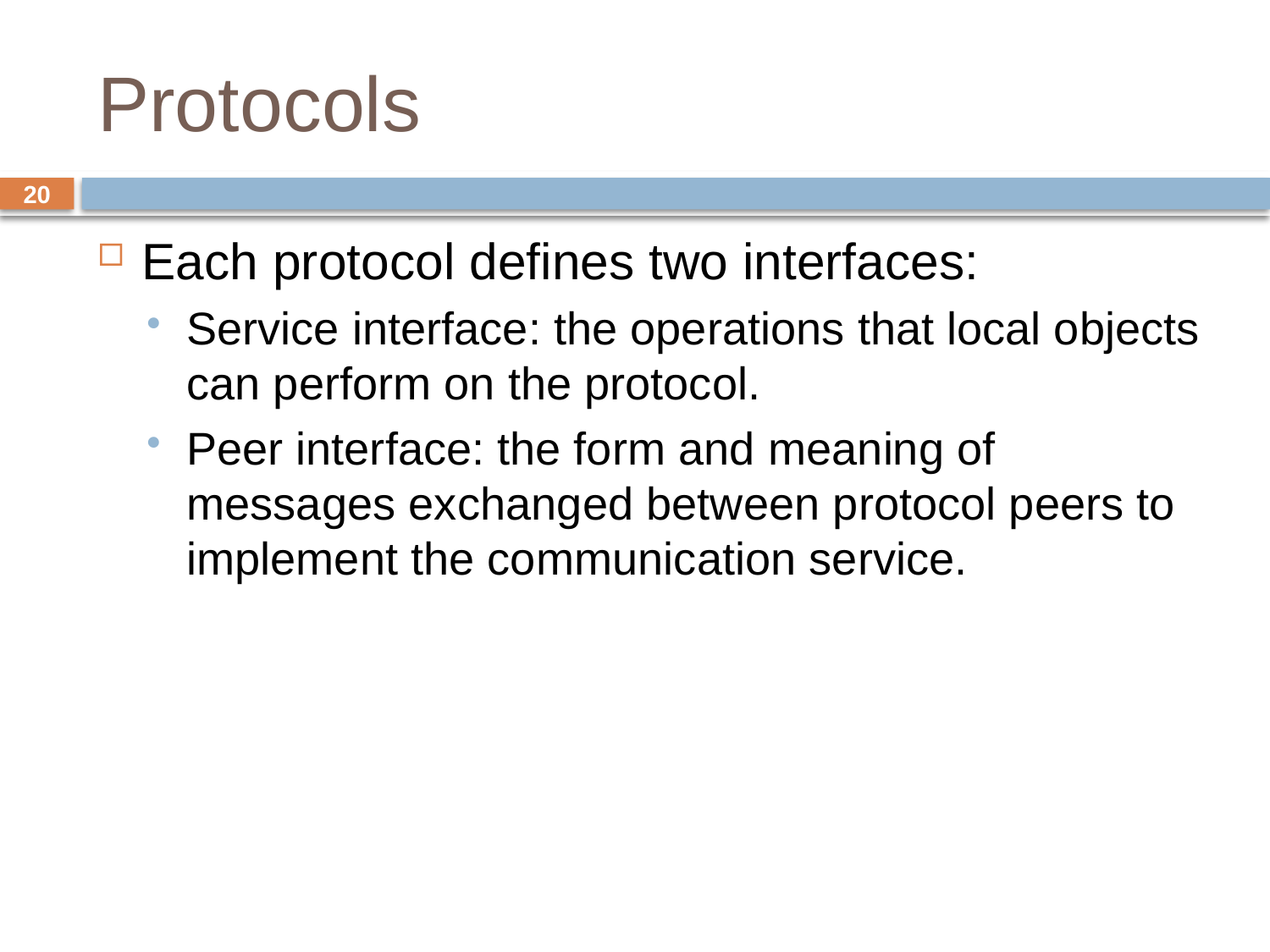

# Protocols
20
Each protocol defines two interfaces:
Service interface: the operations that local objects can perform on the protocol.
Peer interface: the form and meaning of messages exchanged between protocol peers to implement the communication service.